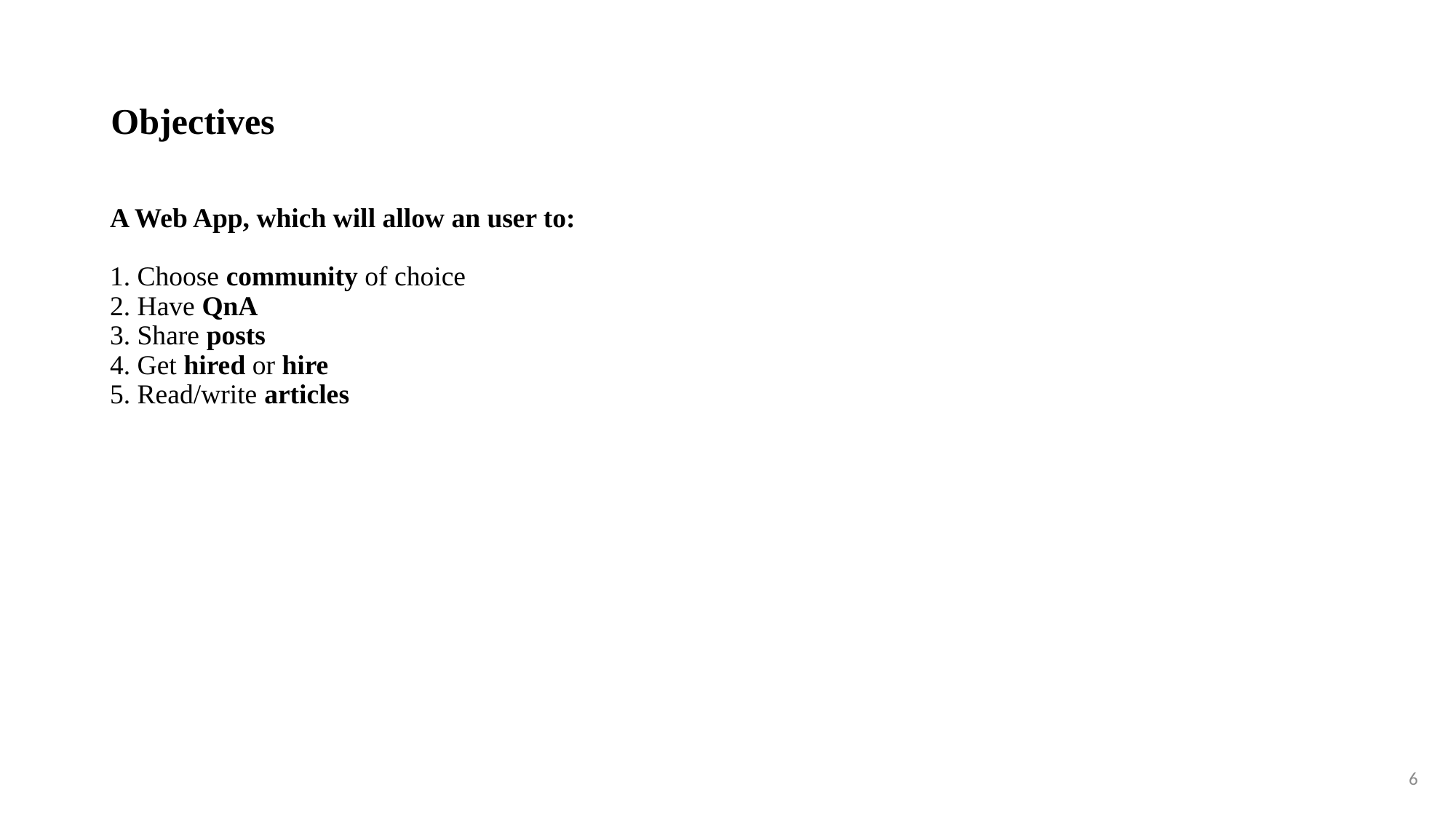

# Objectives

A Web App, which will allow an user to:

Choose community of choice
Have QnA
Share posts
Get hired or hire
Read/write articles

6